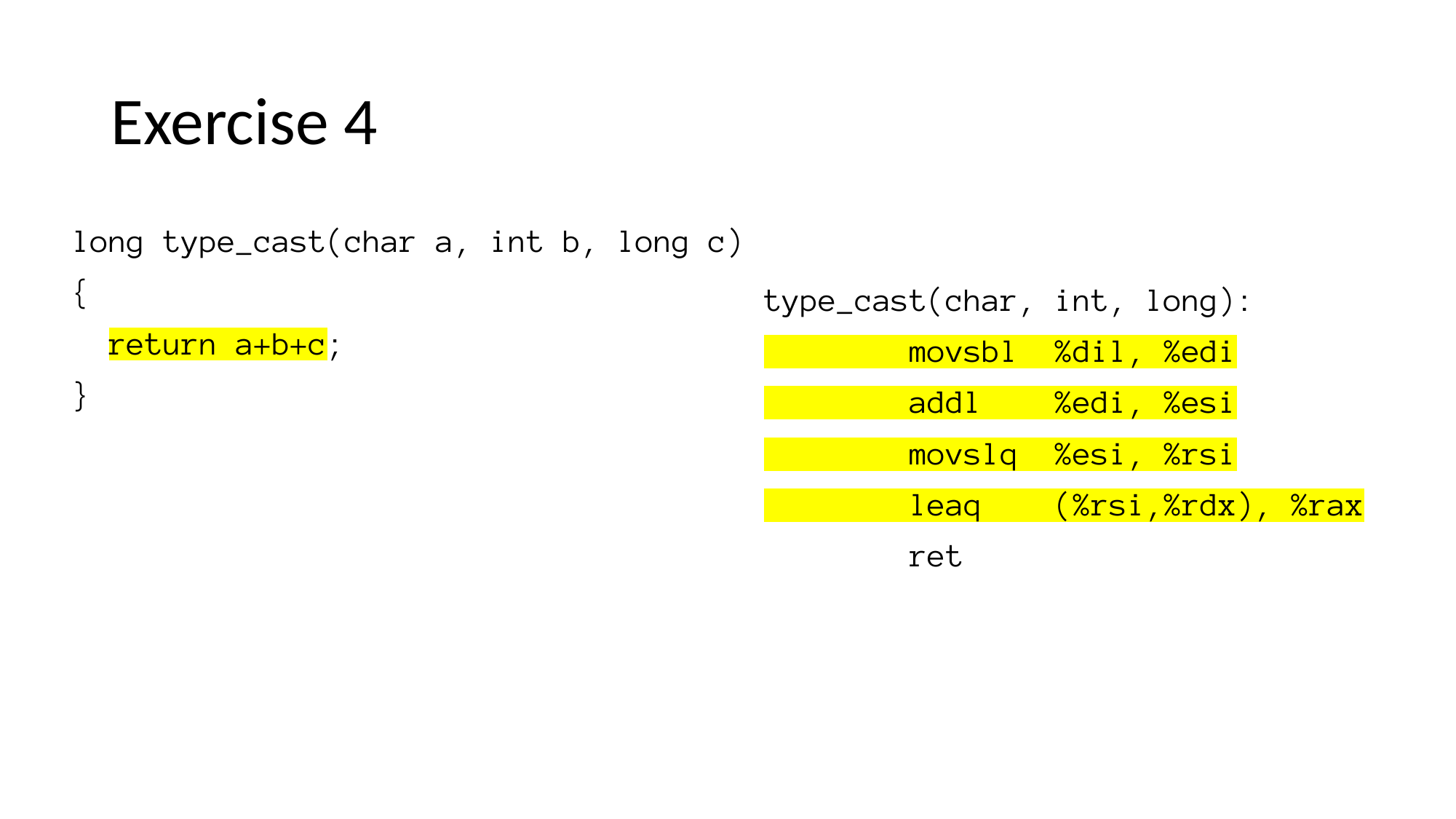

# Exercise 4
long type_cast(char a, int b, long c)
{
  return a+b+c;
}

type_cast(char, int, long):
        movsbl  %dil, %edi
        addl    %edi, %esi
        movslq  %esi, %rsi
        leaq    (%rsi,%rdx), %rax
        ret